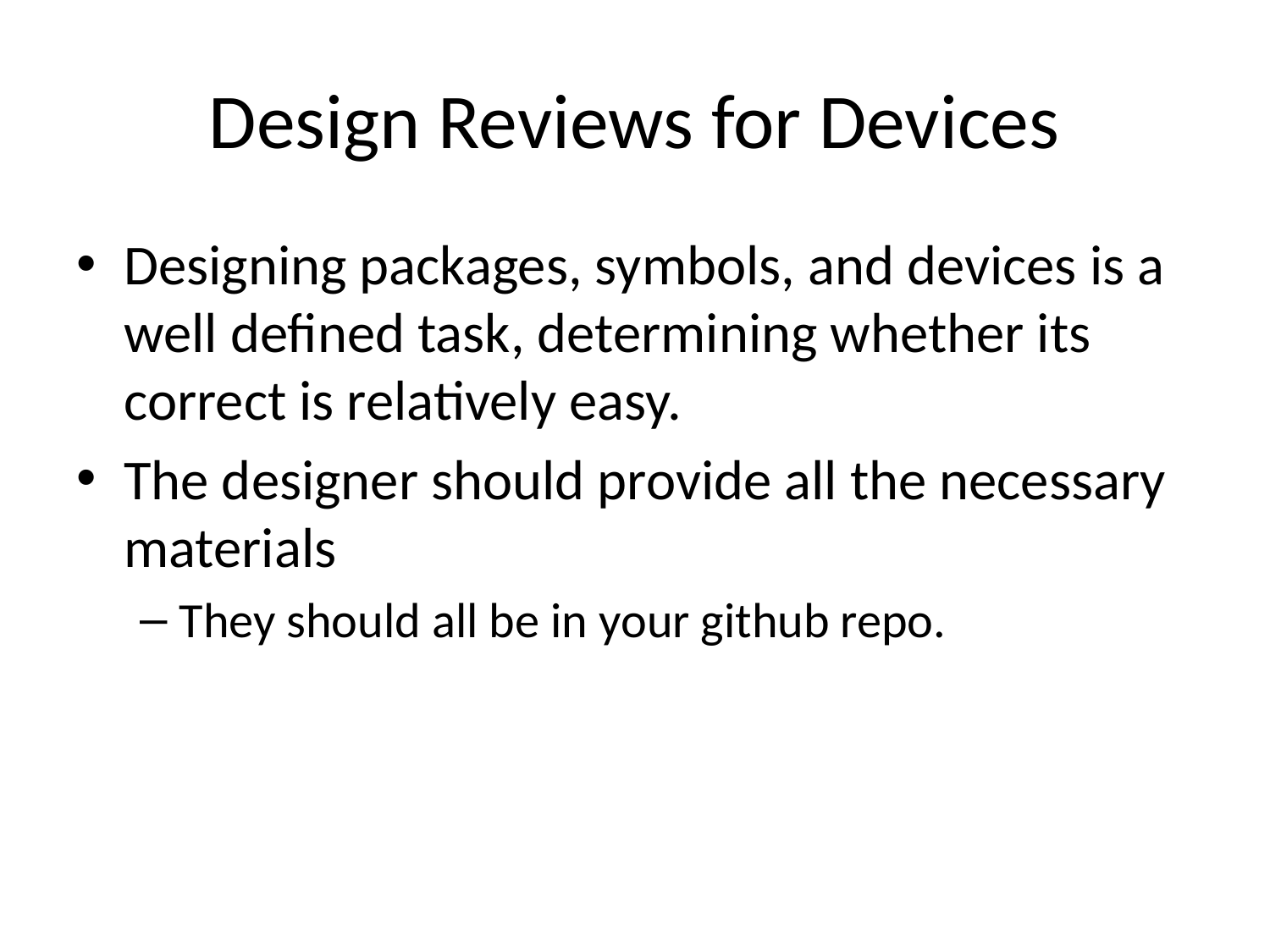

# Design Reviews for Devices
Designing packages, symbols, and devices is a well defined task, determining whether its correct is relatively easy.
The designer should provide all the necessary materials
They should all be in your github repo.